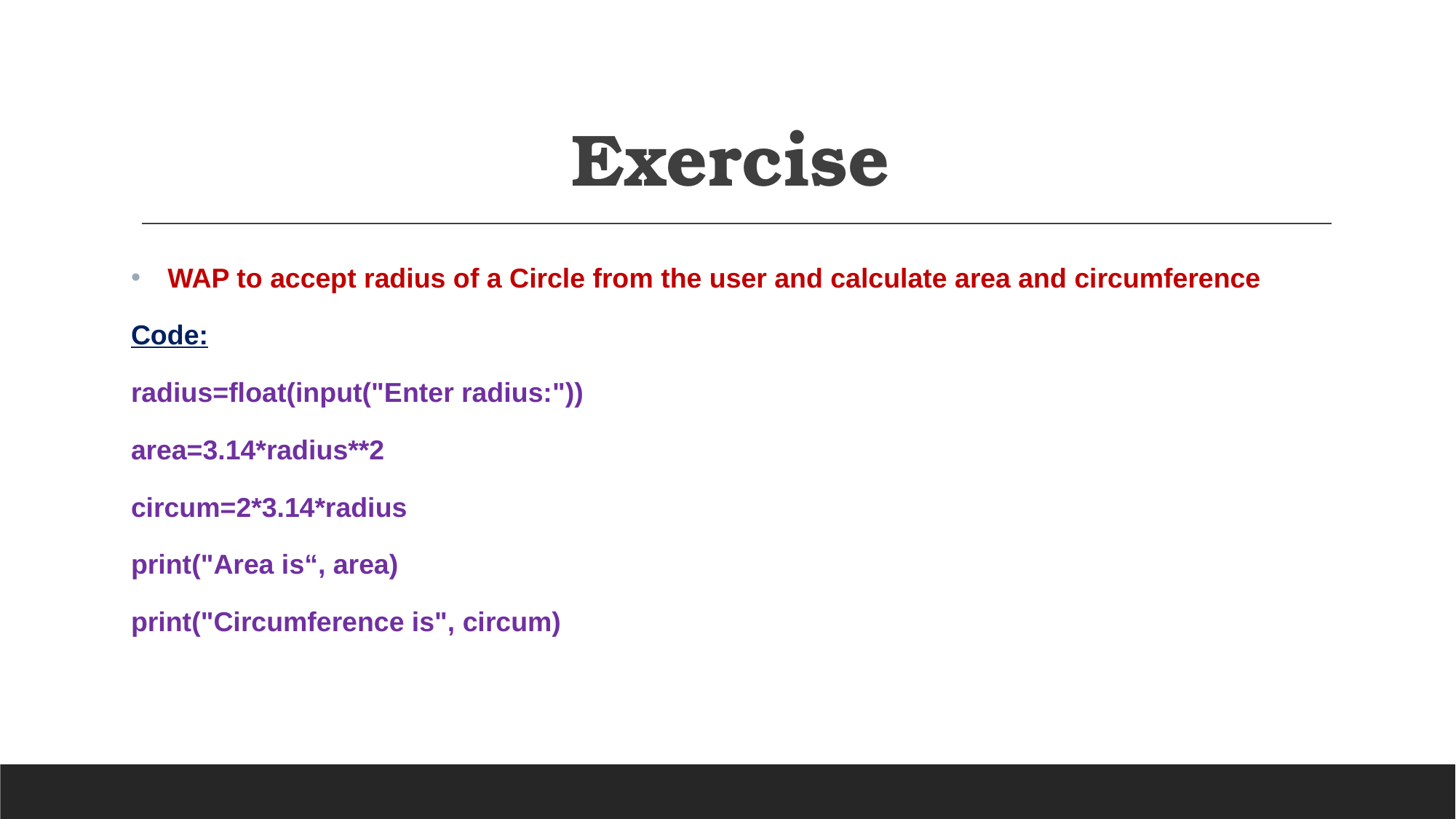

# Exercise
WAP to accept radius of a Circle from the user and calculate area and circumference
Code:
radius=float(input("Enter radius:"))
area=3.14*radius**2
circum=2*3.14*radius
print("Area is“, area)
print("Circumference is", circum)